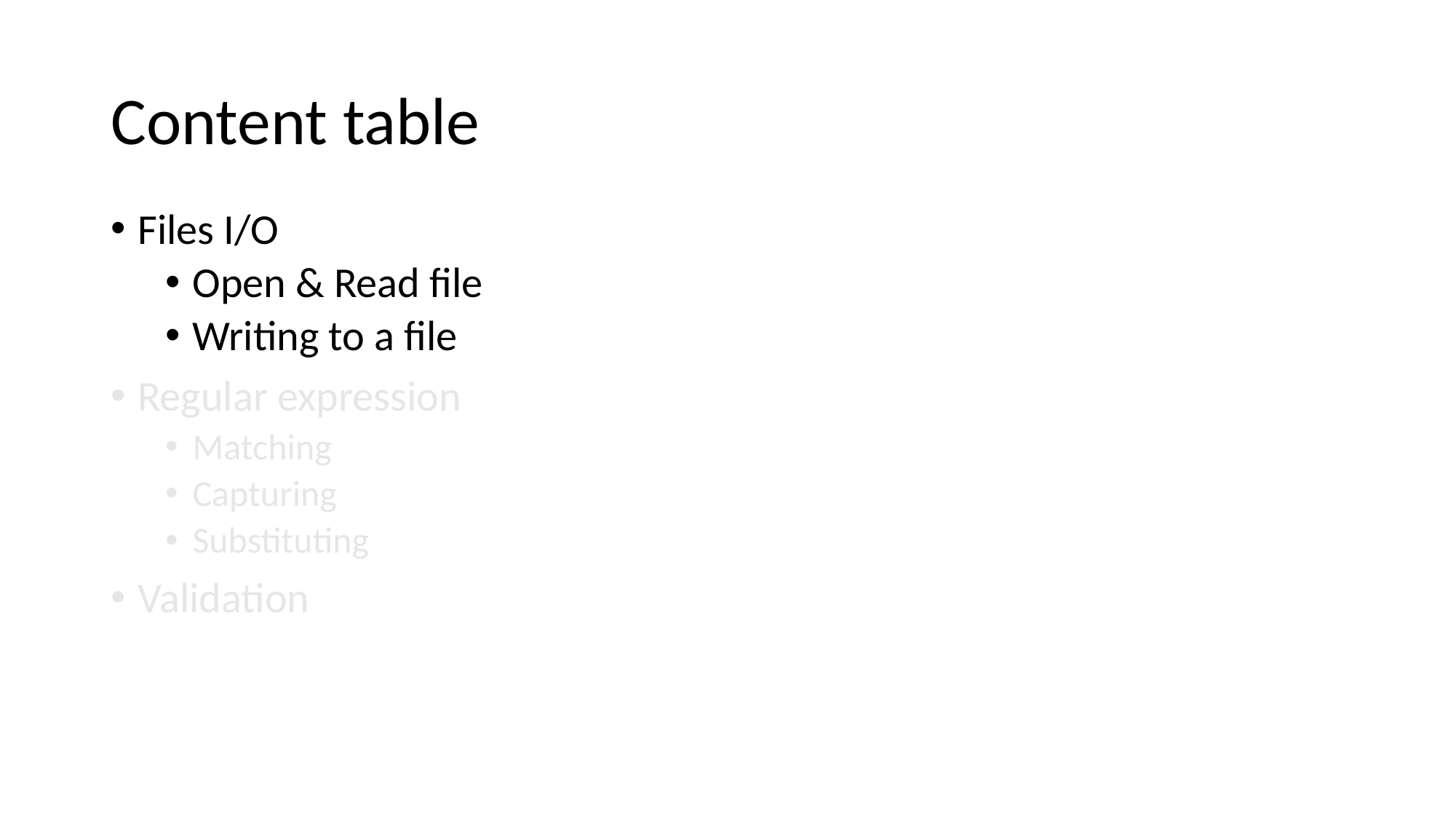

# Content table
Files I/O
Open & Read file
Writing to a file
Regular expression
Matching
Capturing
Substituting
Validation